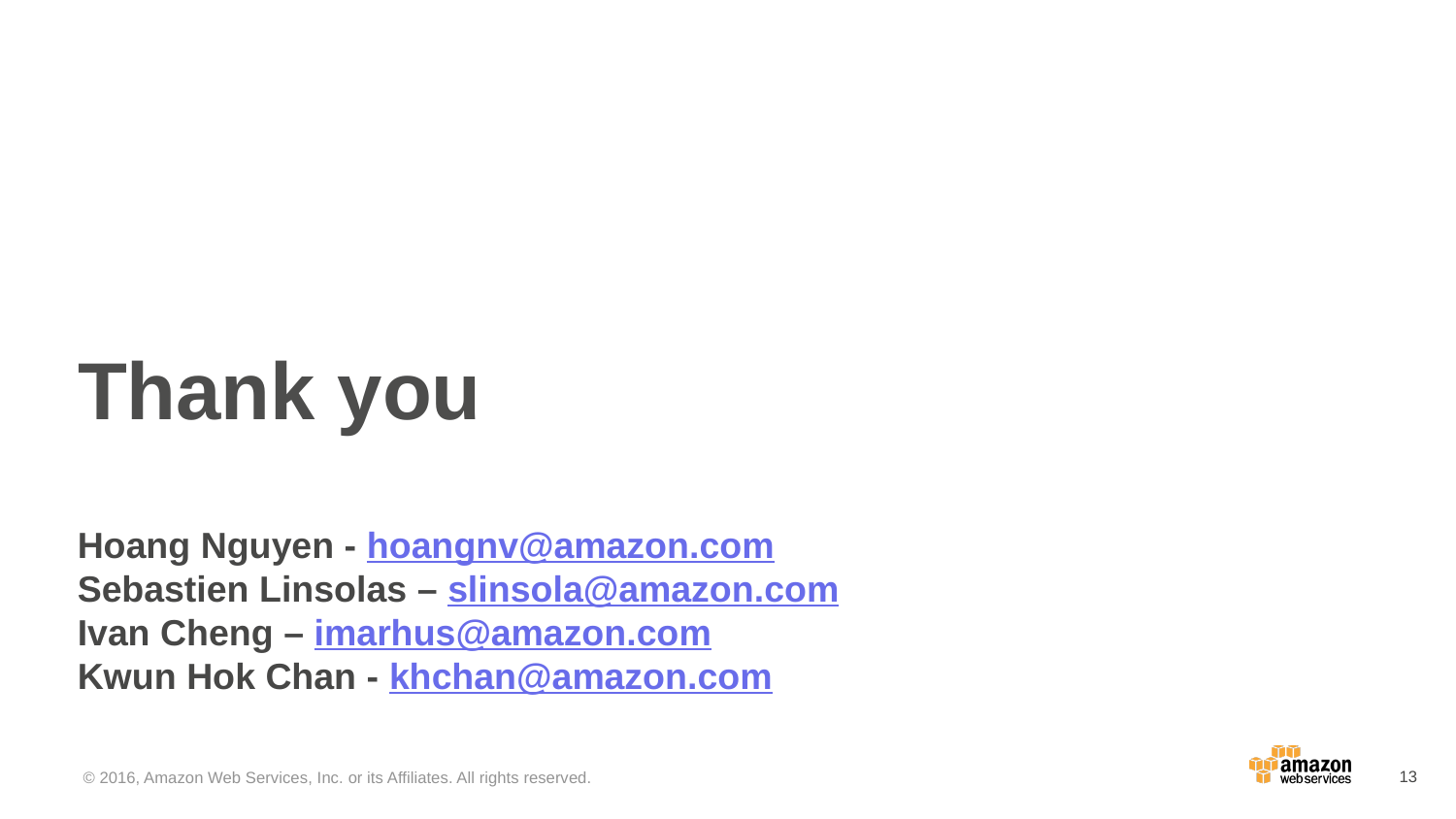

# Thank you
Hoang Nguyen - hoangnv@amazon.com
Sebastien Linsolas – slinsola@amazon.com
Ivan Cheng – imarhus@amazon.com
Kwun Hok Chan - khchan@amazon.com
© 2016, Amazon Web Services, Inc. or its Affiliates. All rights reserved.